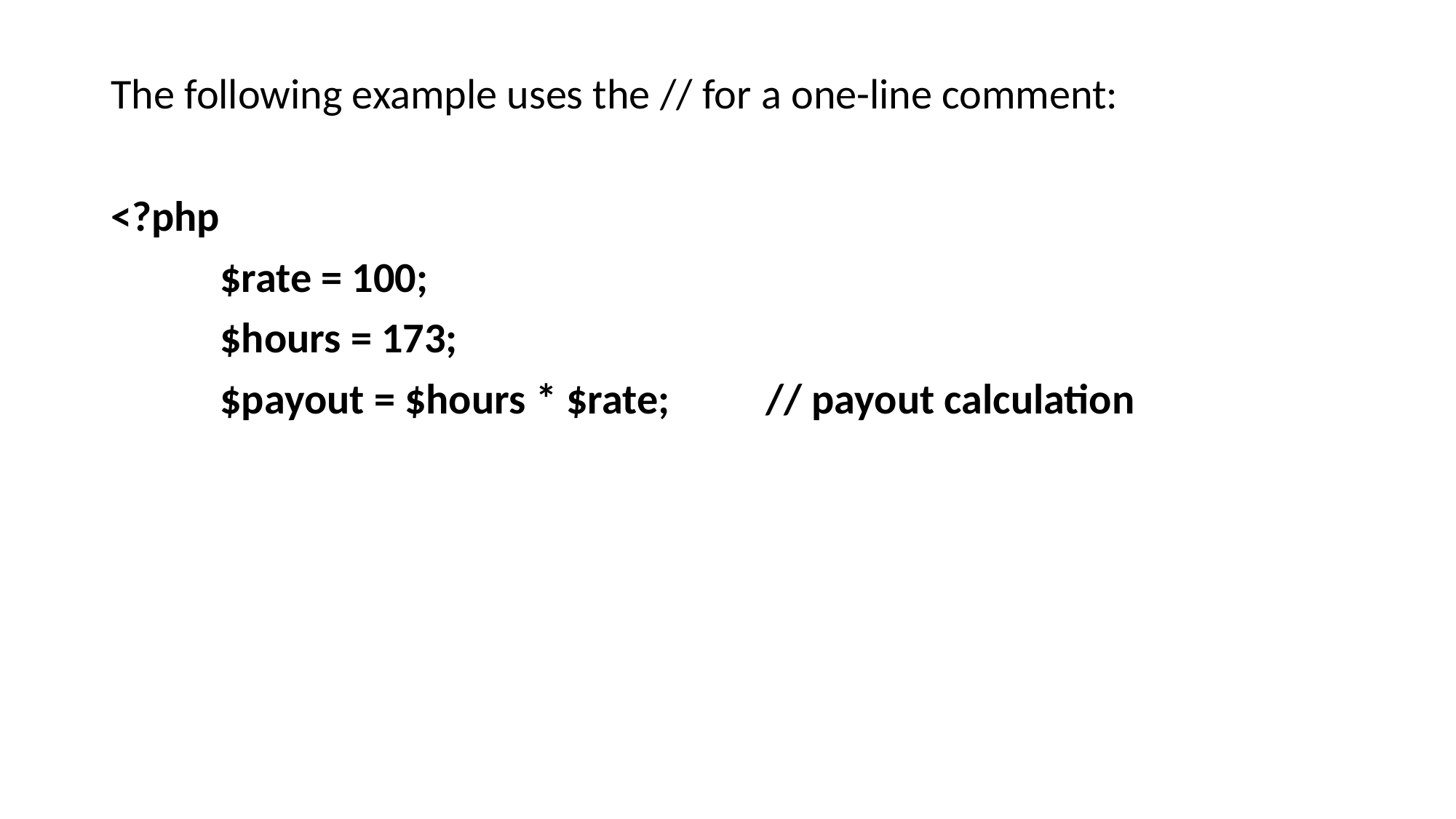

The following example uses the // for a one-line comment:

<?php
	$rate = 100;
	$hours = 173;
	$payout = $hours * $rate; 	// payout calculation